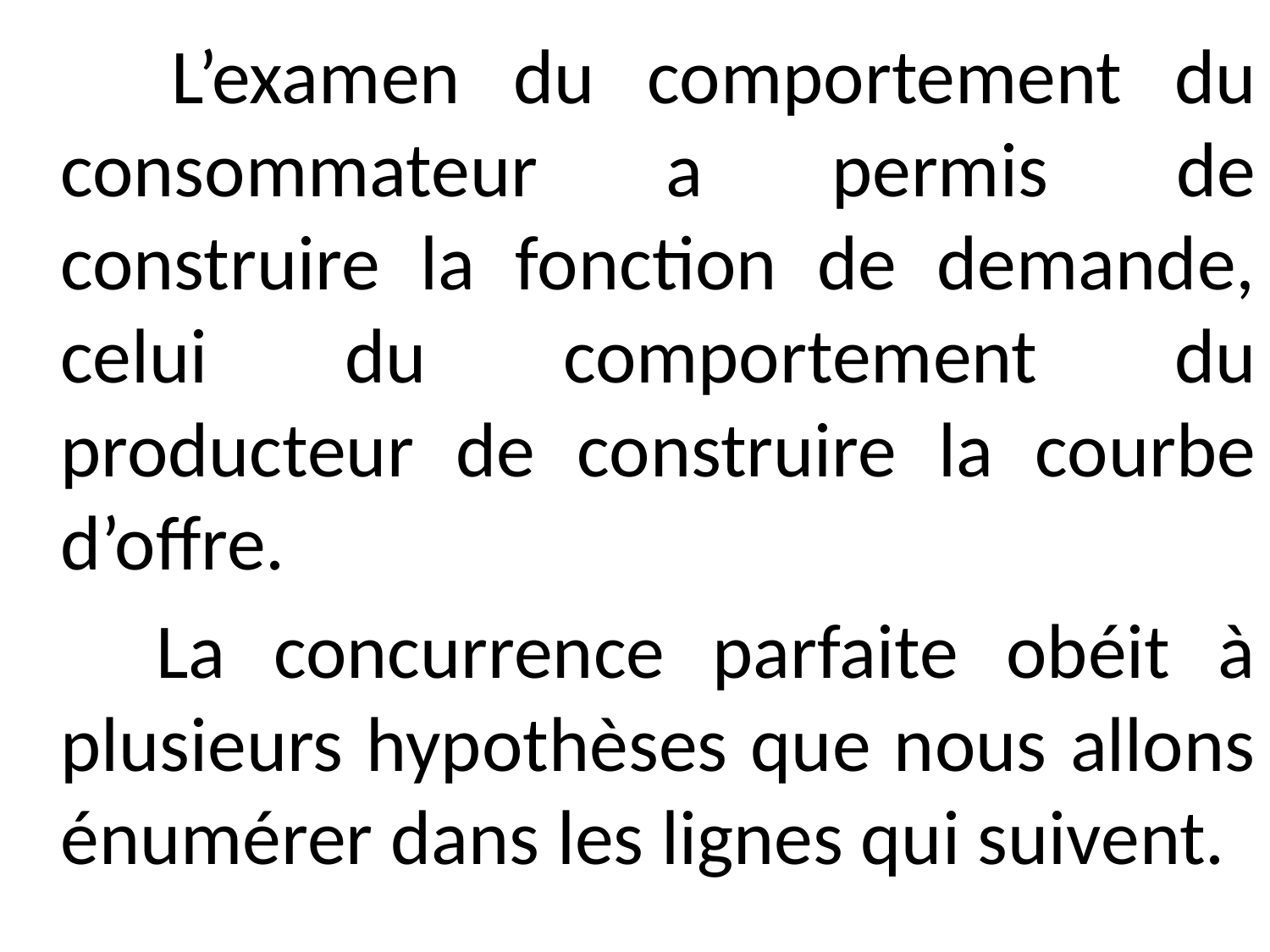

L’examen du comportement du consommateur a permis de construire la fonction de demande, celui du comportement du producteur de construire la courbe d’offre.
   La concurrence parfaite obéit à plusieurs hypothèses que nous allons énumérer dans les lignes qui suivent.